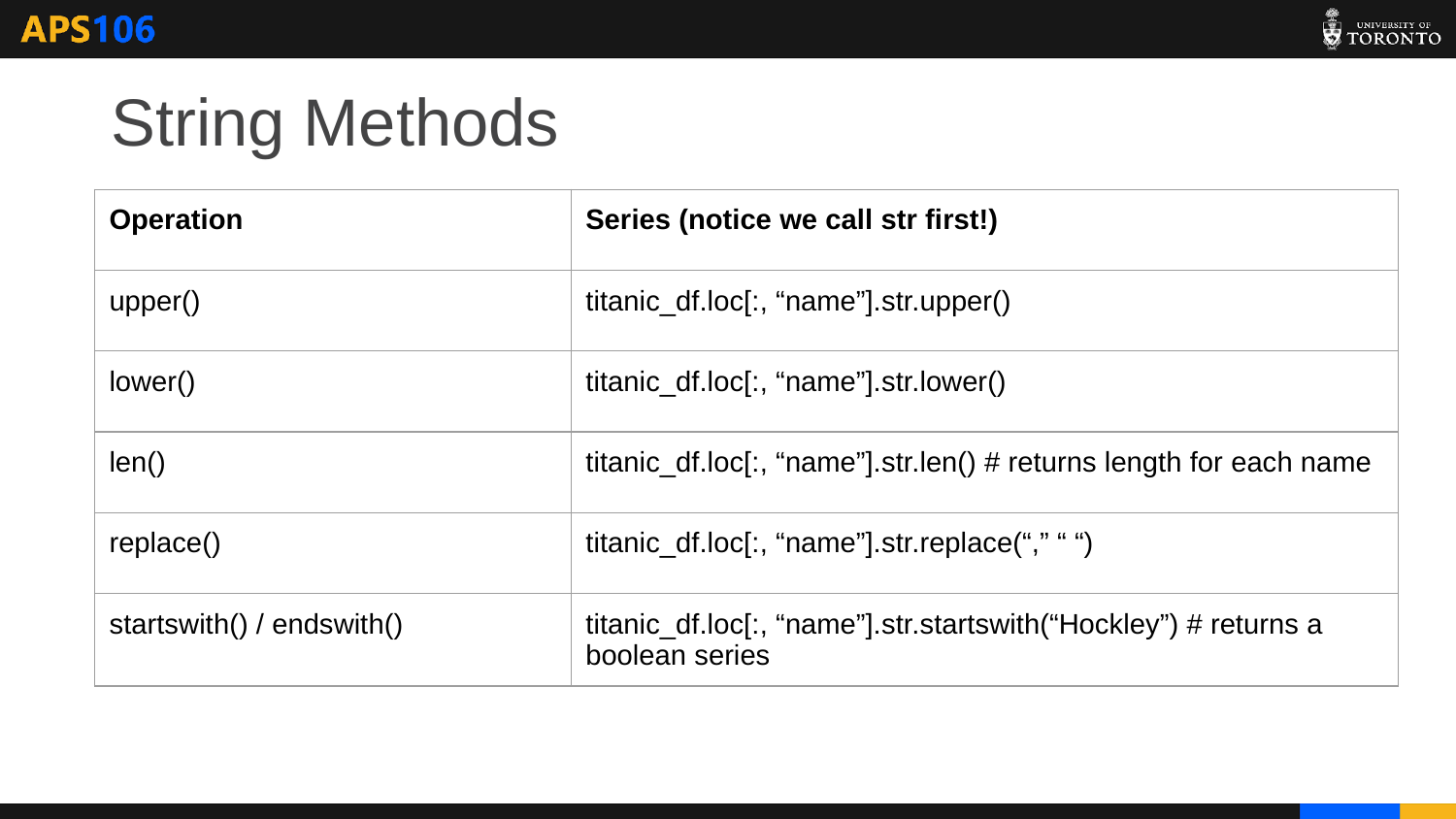

# String Methods
| Operation | Series (notice we call str first!) |
| --- | --- |
| upper() | titanic\_df.loc[:, “name”].str.upper() |
| lower() | titanic\_df.loc[:, “name”].str.lower() |
| len() | titanic\_df.loc[:, “name”].str.len() # returns length for each name |
| replace() | titanic\_df.loc[:, “name”].str.replace(“,” “ “) |
| startswith() / endswith() | titanic\_df.loc[:, “name”].str.startswith(“Hockley”) # returns a boolean series |